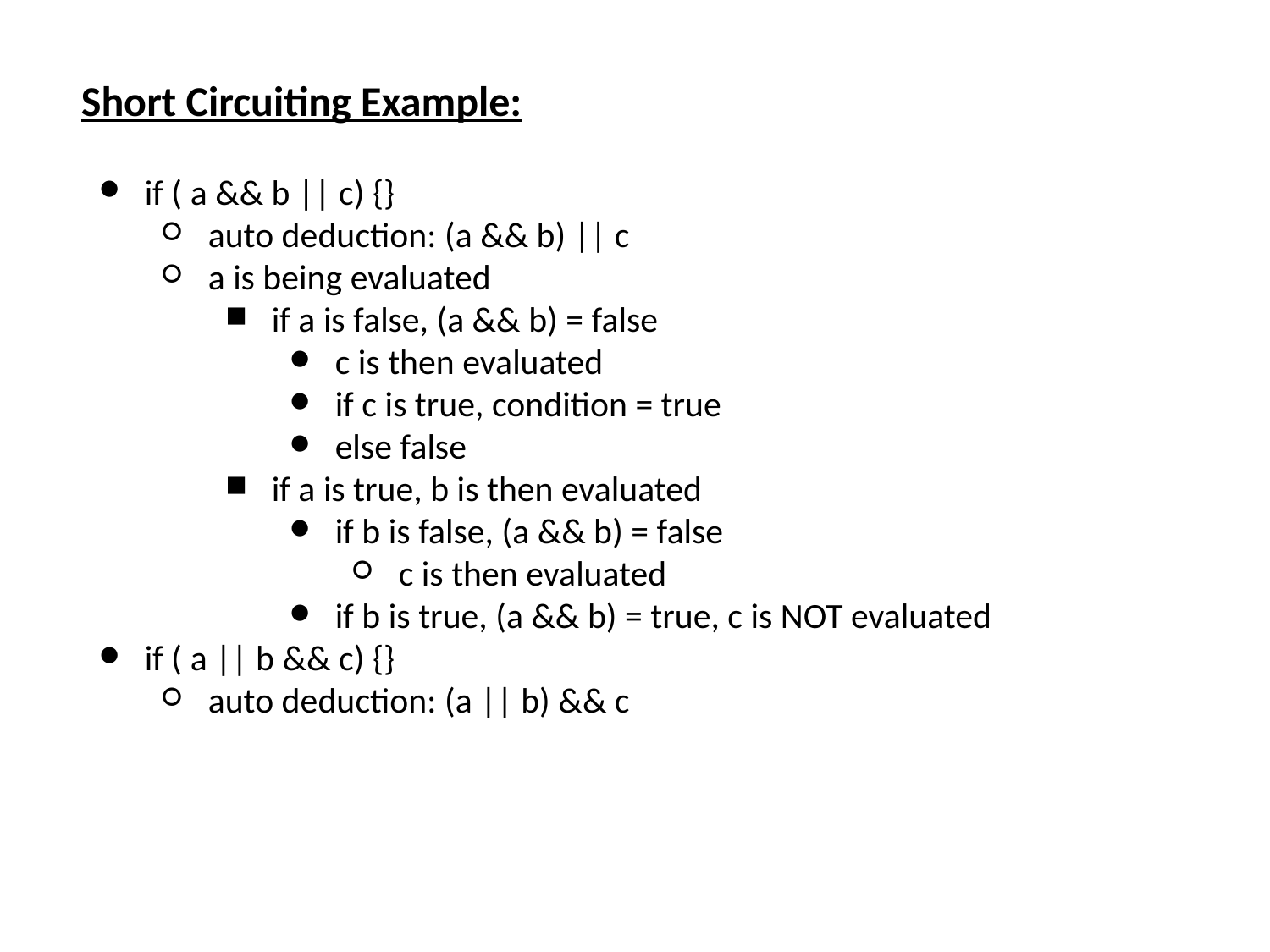

Short Circuiting Example:

if ( a && b || c) {}
auto deduction: (a && b) || c
a is being evaluated
if a is false, (a && b) = false
c is then evaluated
if c is true, condition = true
else false
if a is true, b is then evaluated
if b is false, (a && b) = false
c is then evaluated
if b is true, (a && b) = true, c is NOT evaluated
if ( a || b && c) {}
auto deduction: (a || b) && c